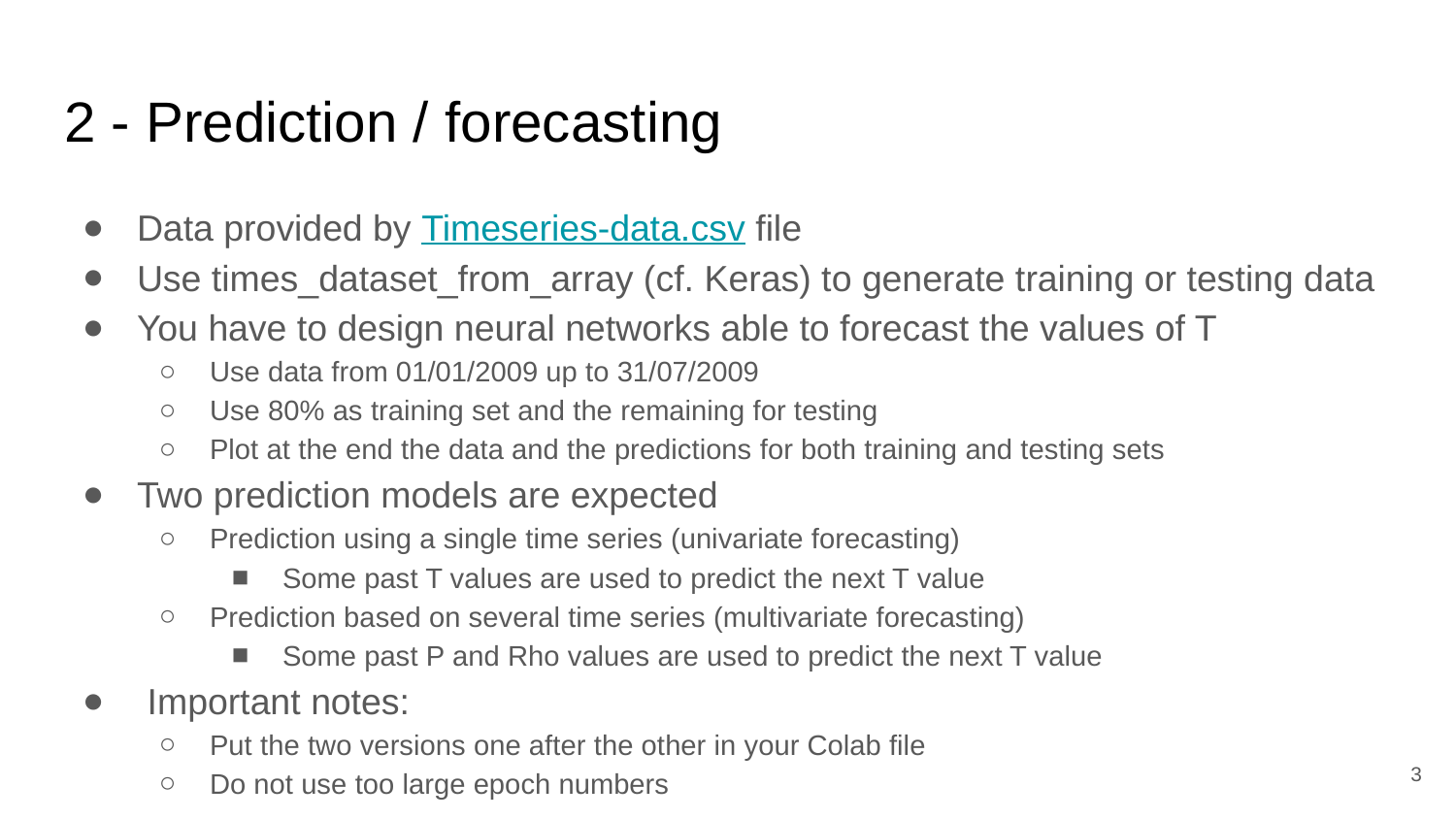

# 2 - Prediction / forecasting
Data provided by Timeseries-data.csv file
Use times_dataset_from_array (cf. Keras) to generate training or testing data
You have to design neural networks able to forecast the values of T
Use data from 01/01/2009 up to 31/07/2009
Use 80% as training set and the remaining for testing
Plot at the end the data and the predictions for both training and testing sets
Two prediction models are expected
Prediction using a single time series (univariate forecasting)
Some past T values are used to predict the next T value
Prediction based on several time series (multivariate forecasting)
Some past P and Rho values are used to predict the next T value
 Important notes:
Put the two versions one after the other in your Colab file
Do not use too large epoch numbers
3